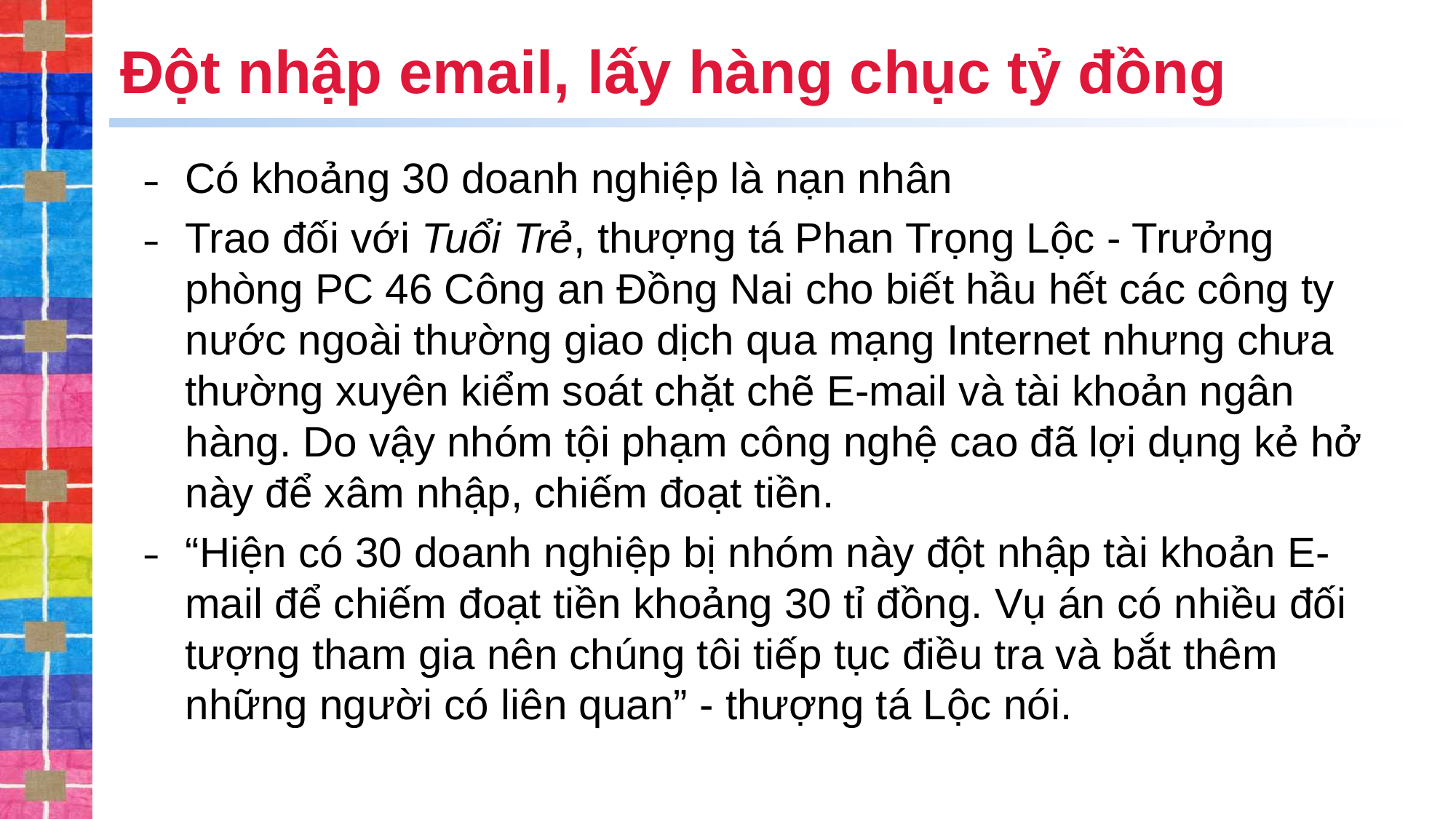

# Đột nhập email, lấy hàng chục tỷ đồng
Có khoảng 30 doanh nghiệp là nạn nhân
Trao đối với Tuổi Trẻ, thượng tá Phan Trọng Lộc - Trưởng phòng PC 46 Công an Đồng Nai cho biết hầu hết các công ty nước ngoài thường giao dịch qua mạng Internet nhưng chưa thường xuyên kiểm soát chặt chẽ E-mail và tài khoản ngân hàng. Do vậy nhóm tội phạm công nghệ cao đã lợi dụng kẻ hở này để xâm nhập, chiếm đoạt tiền.
“Hiện có 30 doanh nghiệp bị nhóm này đột nhập tài khoản E-mail để chiếm đoạt tiền khoảng 30 tỉ đồng. Vụ án có nhiều đối tượng tham gia nên chúng tôi tiếp tục điều tra và bắt thêm những người có liên quan” - thượng tá Lộc nói.